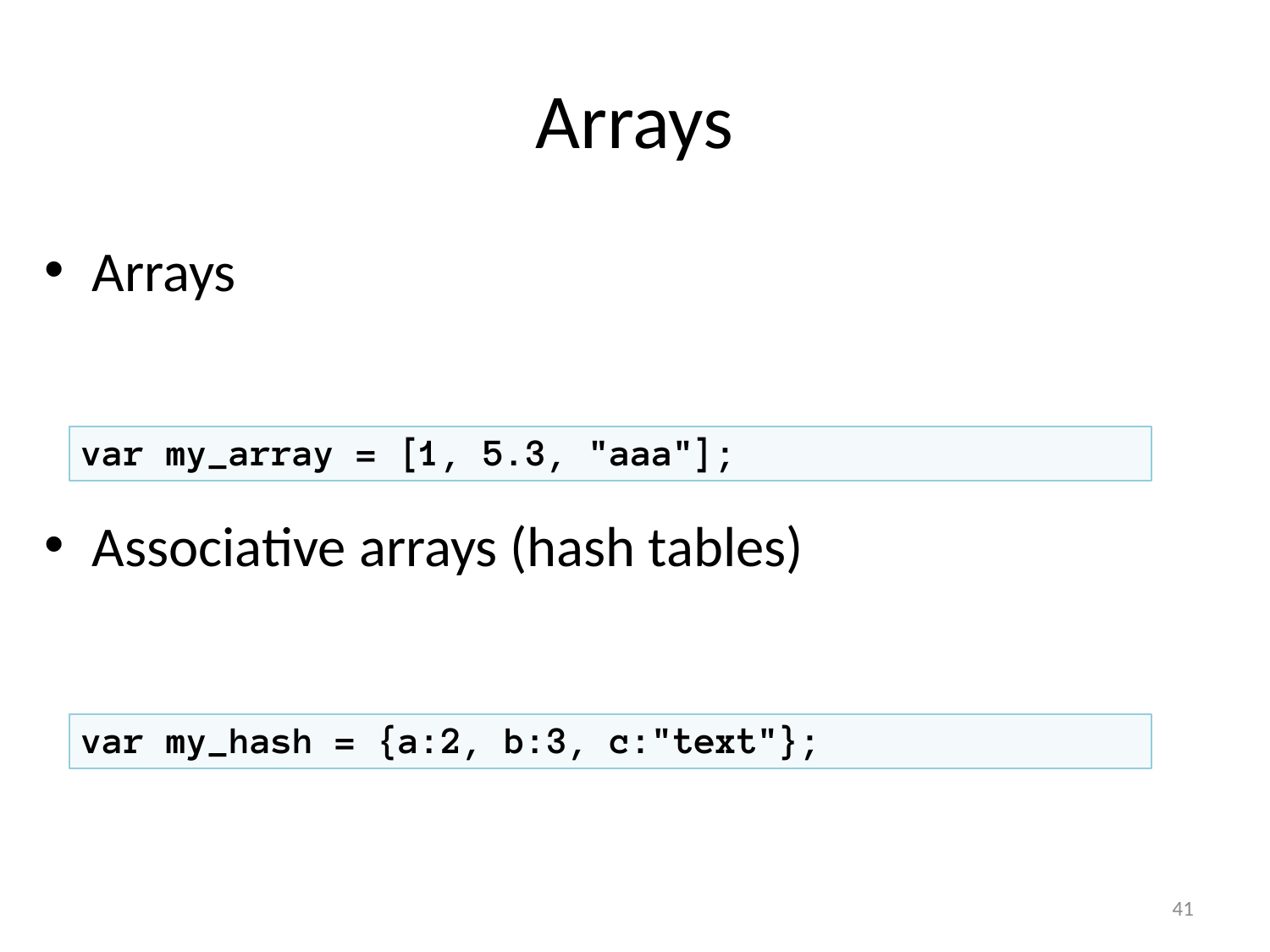

# Arrays

Arrays

Associative arrays (hash tables)
var my_array = [1, 5.3, "aaa"];
var my_hash = {a:2, b:3, c:"text"};
41